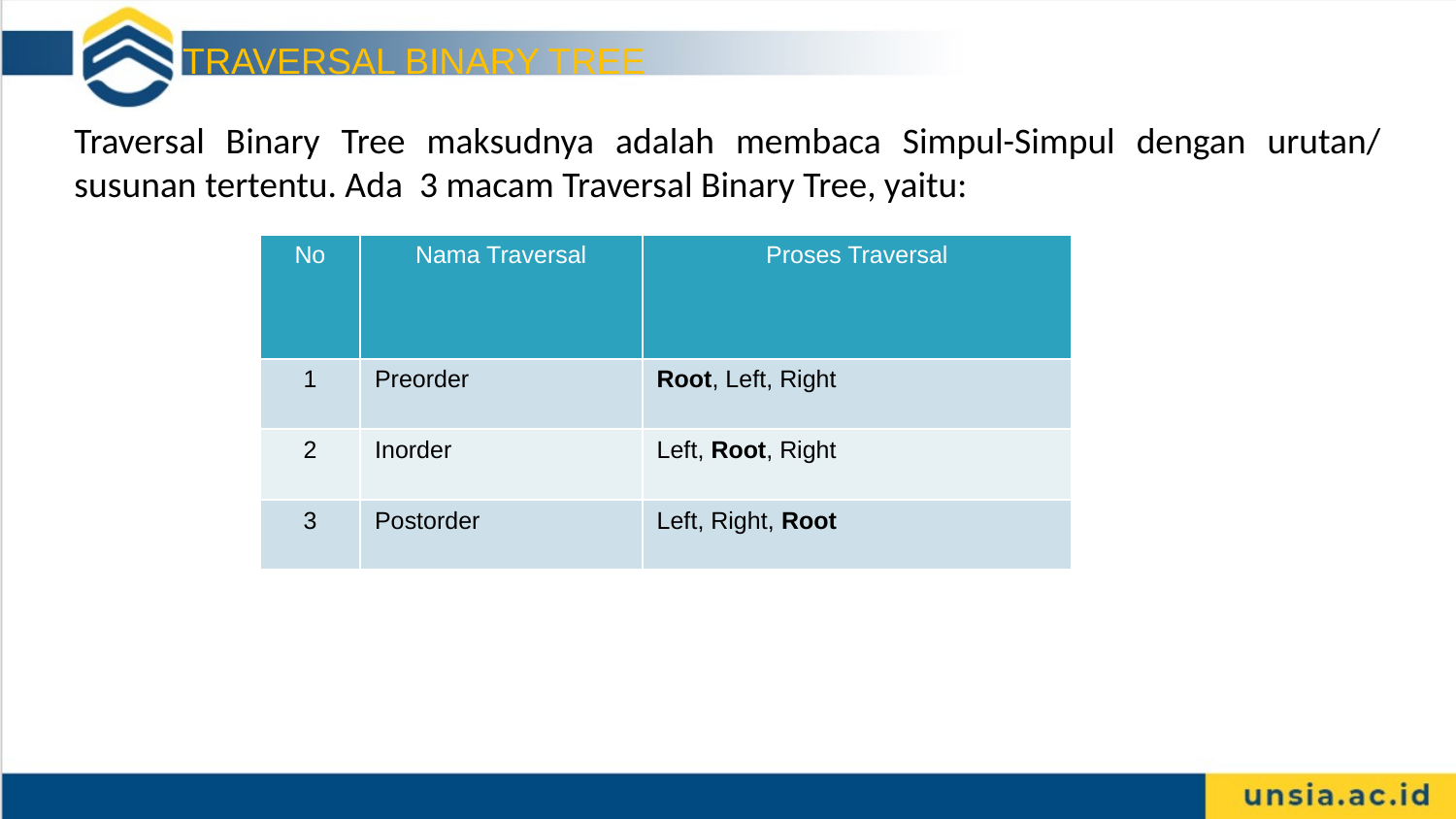

TRAVERSAL BINARY TREE
Traversal Binary Tree maksudnya adalah membaca Simpul-Simpul dengan urutan/ susunan tertentu. Ada  3 macam Traversal Binary Tree, yaitu:
| No | Nama Traversal | Proses Traversal |
| --- | --- | --- |
| 1 | Preorder | Root, Left, Right |
| 2 | Inorder | Left, Root, Right |
| 3 | Postorder | Left, Right, Root |